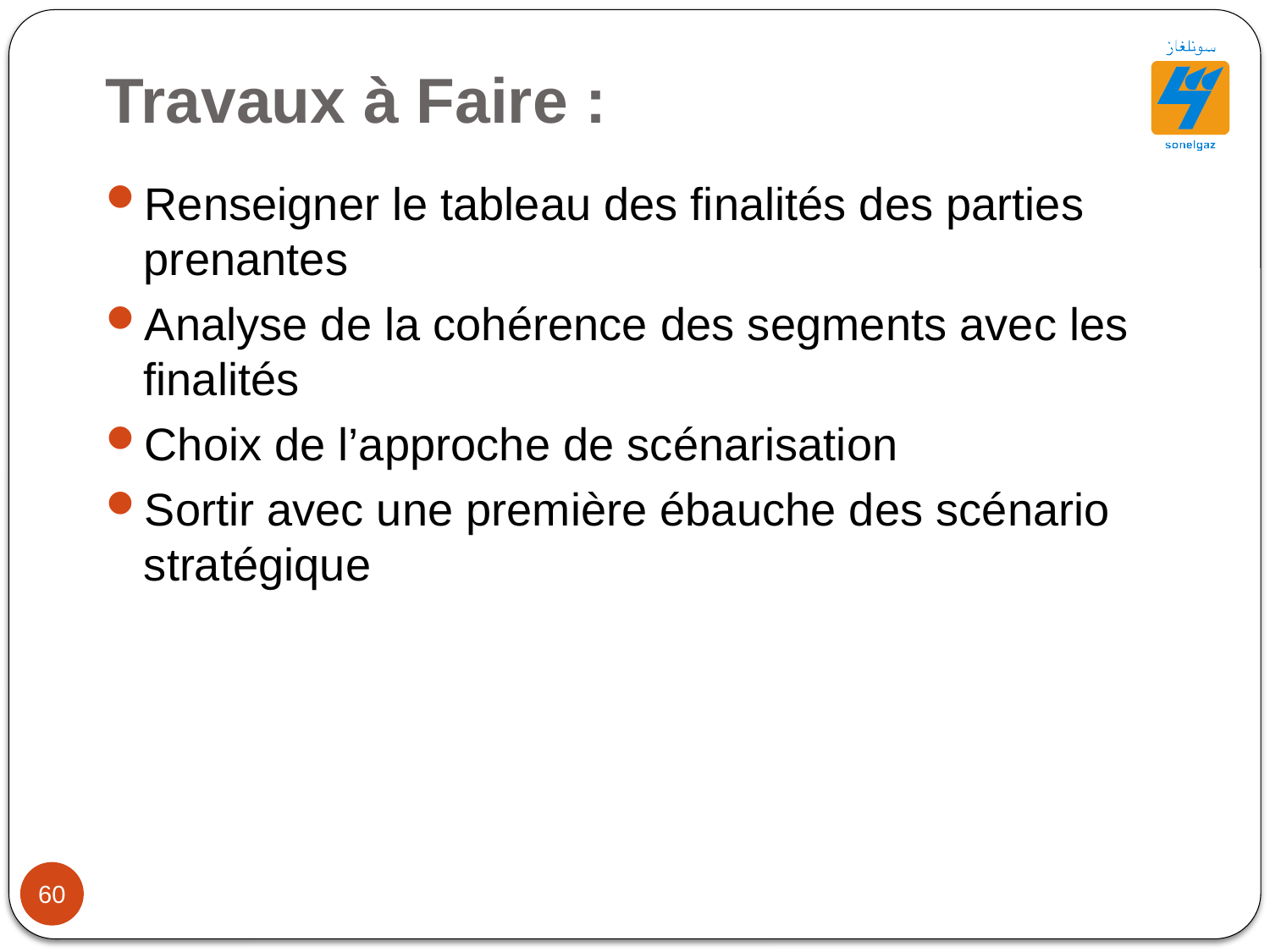

# Travaux à Faire :
Renseigner le tableau des finalités des parties prenantes
Analyse de la cohérence des segments avec les finalités
Choix de l’approche de scénarisation
Sortir avec une première ébauche des scénario stratégique
60